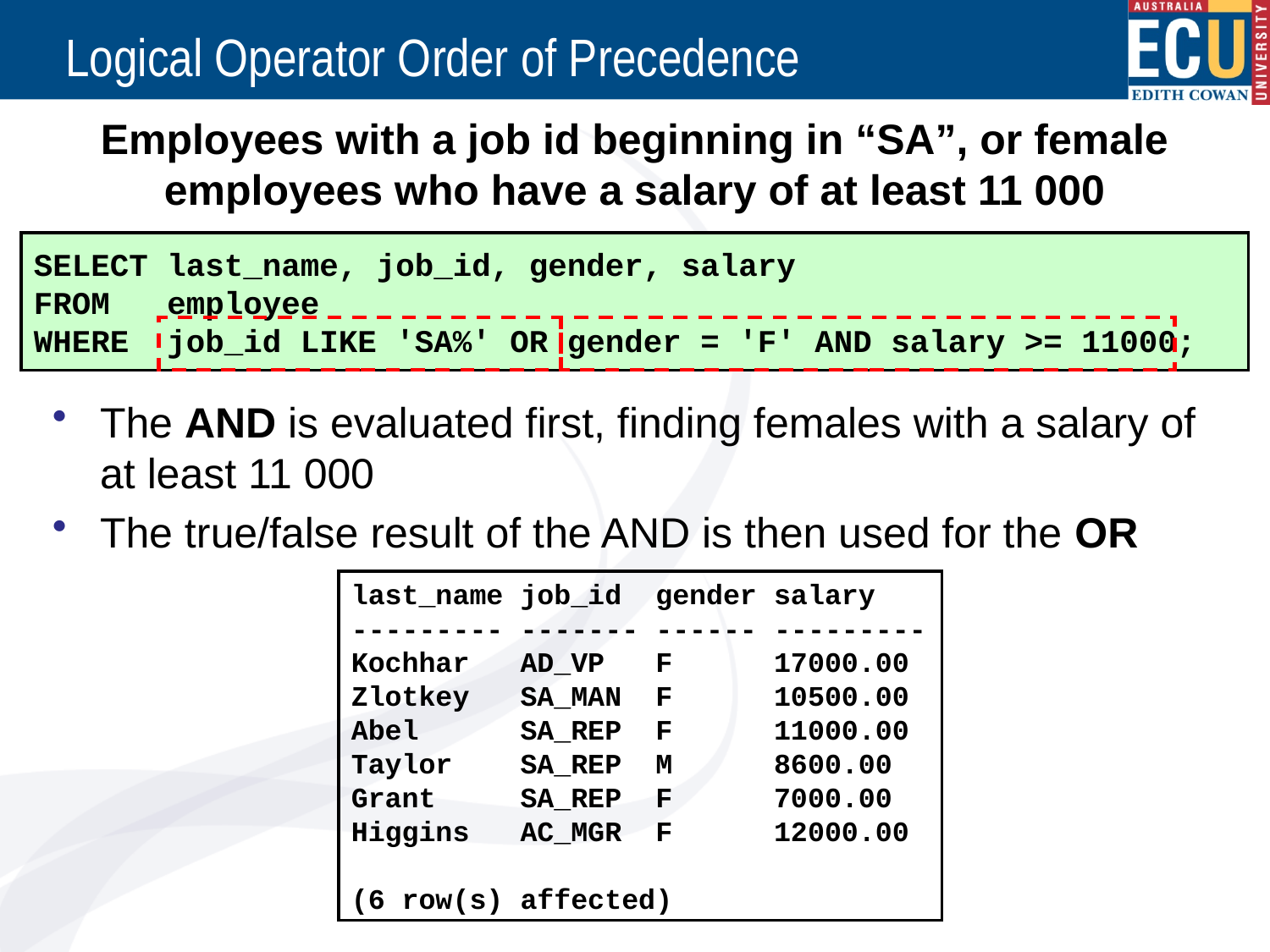

# Logical Operator Order of Precedence
Employees with a job id beginning in “SA”, or female employees who have a salary of at least 11 000
SELECT last_name, job_id, gender, salary
FROM   employee
WHERE  job_id LIKE 'SA%' OR gender = 'F' AND salary >= 11000;

The AND is evaluated first, finding females with a salary of at least 11 000
The true/false result of the AND is then used for the OR
last_name job_id  gender salary
--------- ------- ------ ---------
Kochhar   AD_VP   F      17000.00
Zlotkey   SA_MAN  F      10500.00
Abel      SA_REP  F      11000.00
Taylor    SA_REP  M      8600.00
Grant     SA_REP  F      7000.00
Higgins   AC_MGR  F      12000.00

(6 row(s) affected)